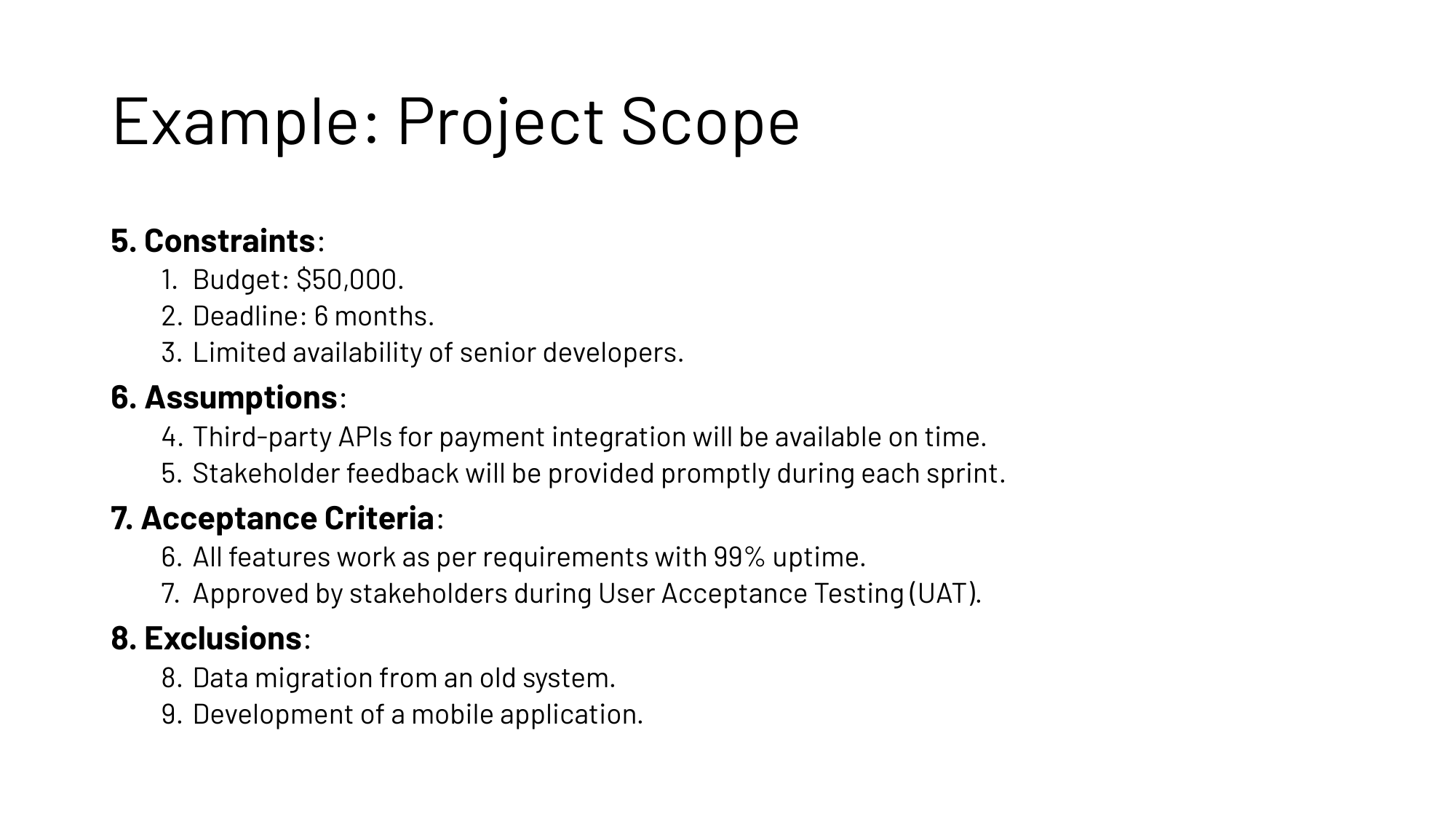

# Example: Project Scope
5. Constraints:
Budget: $50,000.
Deadline: 6 months.
Limited availability of senior developers.
6. Assumptions:
Third-party APIs for payment integration will be available on time.
Stakeholder feedback will be provided promptly during each sprint.
7. Acceptance Criteria:
All features work as per requirements with 99% uptime.
Approved by stakeholders during User Acceptance Testing (UAT).
8. Exclusions:
Data migration from an old system.
Development of a mobile application.